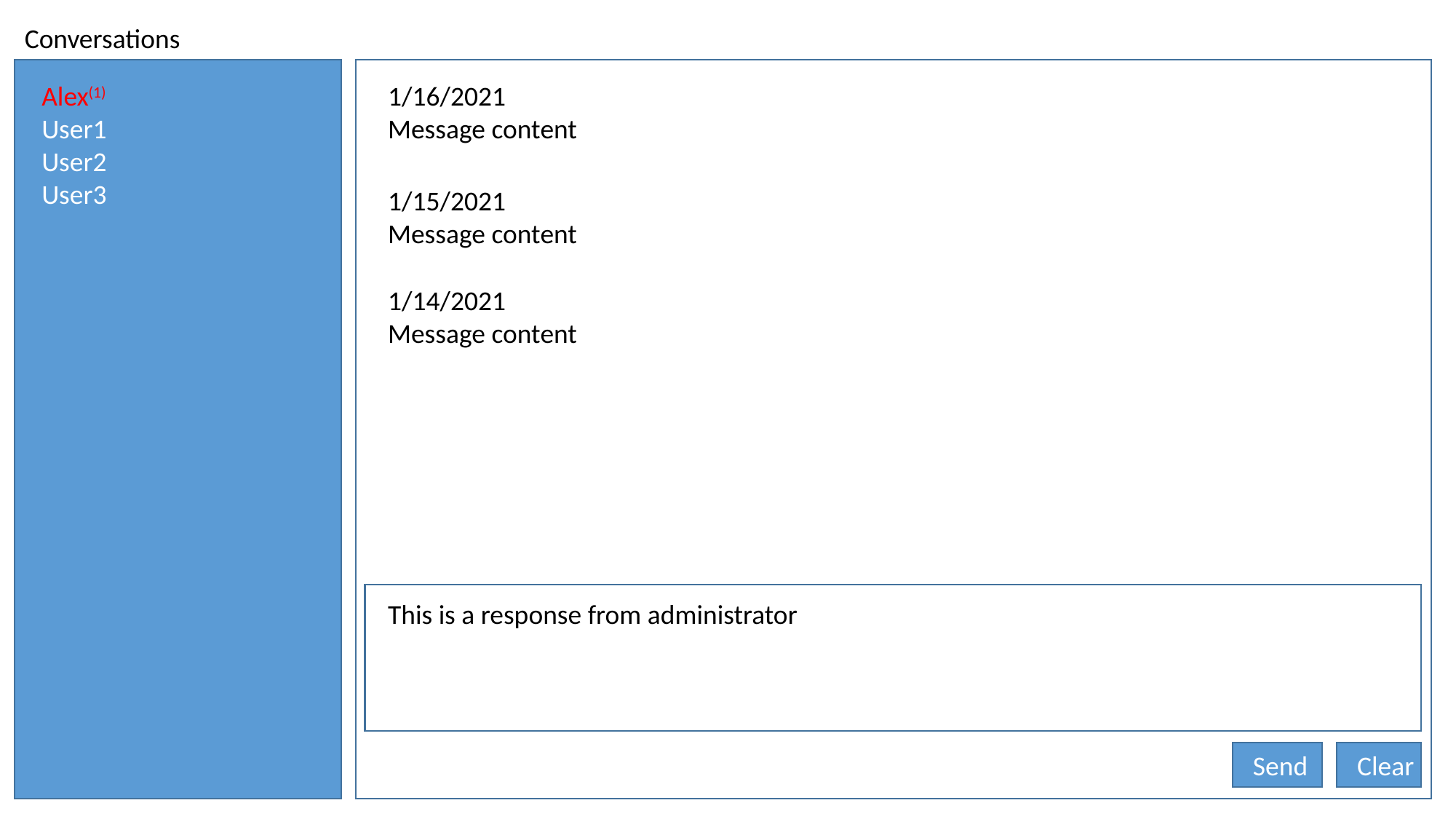

Conversations

Alex(1)
User1
User2
User3
1/16/2021
Message content
1/15/2021
Message content
1/14/2021
Message content

This is a response from administrator

Send

Clear